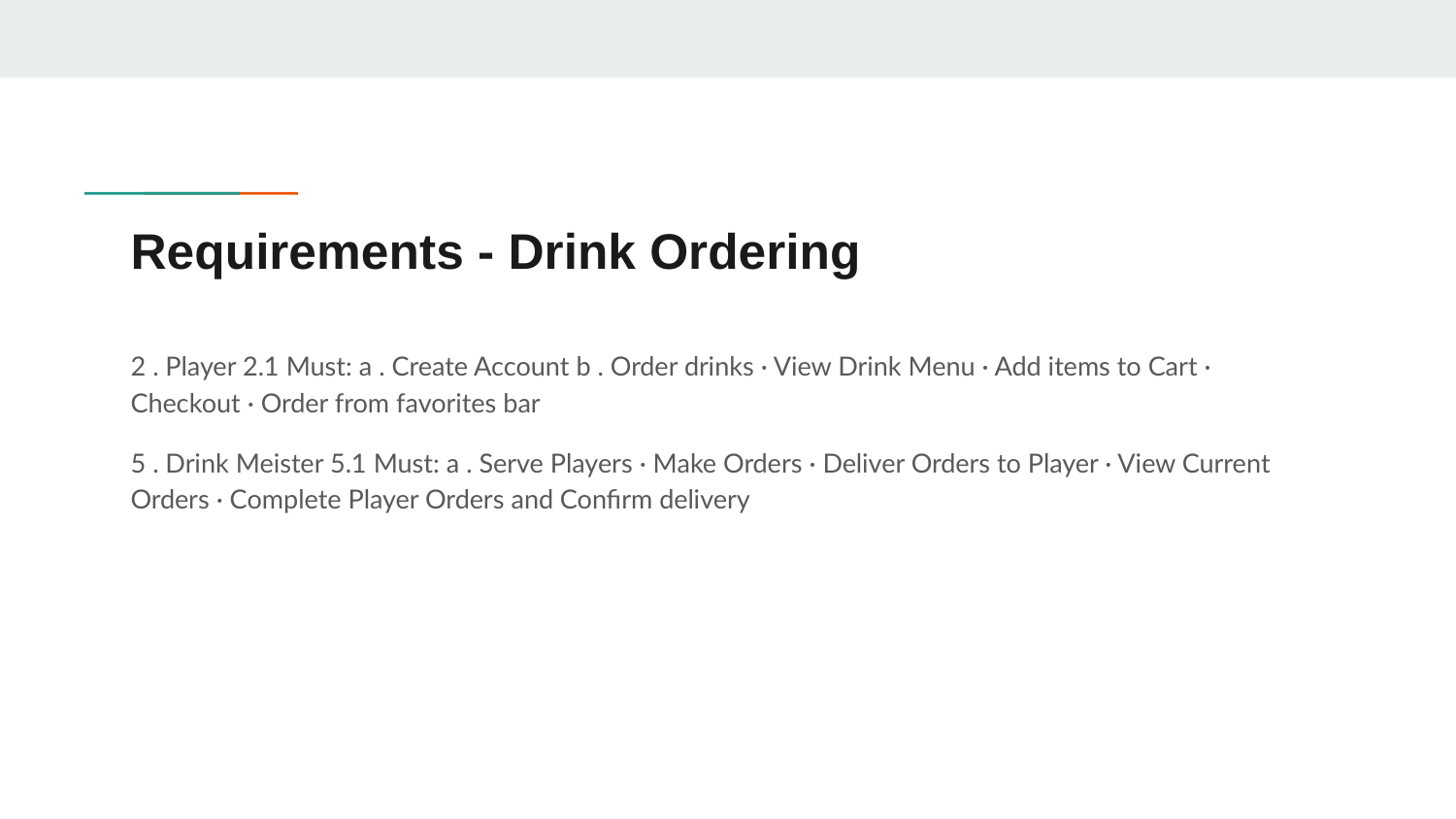

# Requirements - Drink Ordering
2 . Player 2.1 Must: a . Create Account b . Order drinks · View Drink Menu · Add items to Cart · Checkout · Order from favorites bar
5 . Drink Meister 5.1 Must: a . Serve Players · Make Orders · Deliver Orders to Player · View Current Orders · Complete Player Orders and Confirm delivery